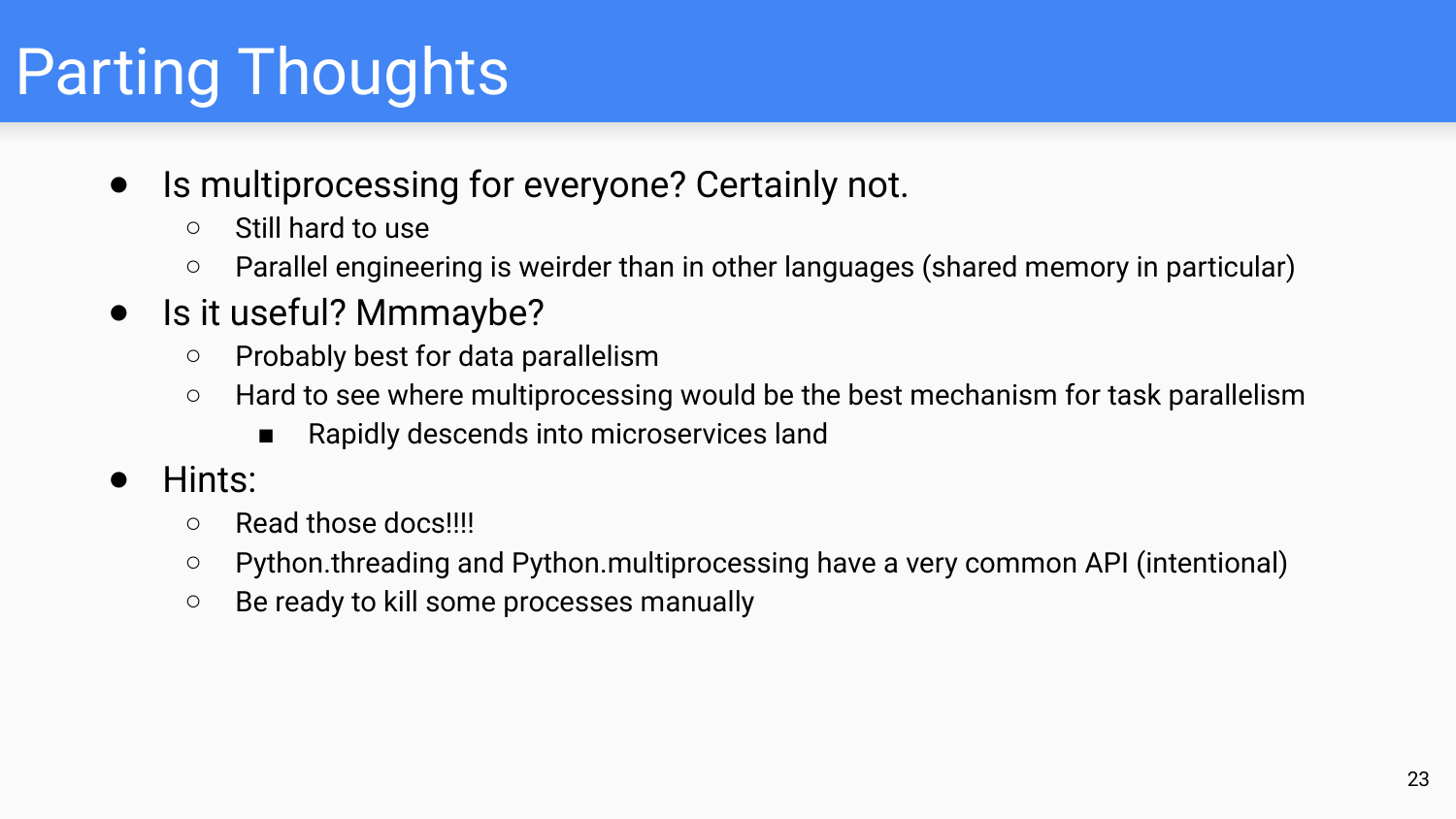

# Parting Thoughts
Is multiprocessing for everyone? Certainly not.
Still hard to use
Parallel engineering is weirder than in other languages (shared memory in particular)
Is it useful? Mmmaybe?
Probably best for data parallelism
Hard to see where multiprocessing would be the best mechanism for task parallelism
Rapidly descends into microservices land
Hints:
Read those docs!!!!
Python.threading and Python.multiprocessing have a very common API (intentional)
Be ready to kill some processes manually
23